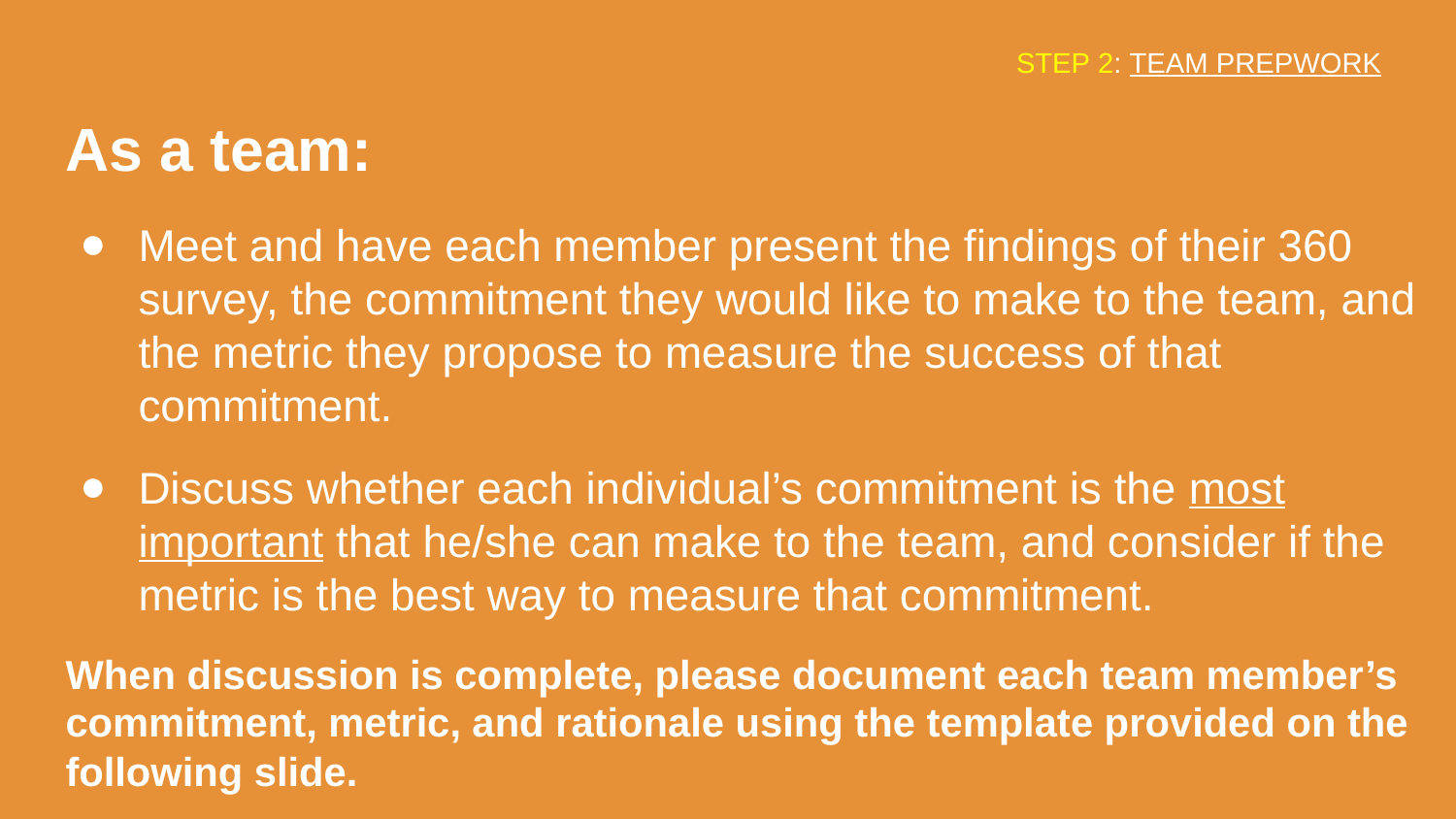

# STEP 2: TEAM PREPWORK
As a team:

Meet and have each member present the findings of their 360 survey, the commitment they would like to make to the team, and the metric they propose to measure the success of that commitment.

Discuss whether each individual’s commitment is the most important that he/she can make to the team, and consider if the metric is the best way to measure that commitment.

When discussion is complete, please document each team member’s commitment, metric, and rationale using the template provided on the following slide.